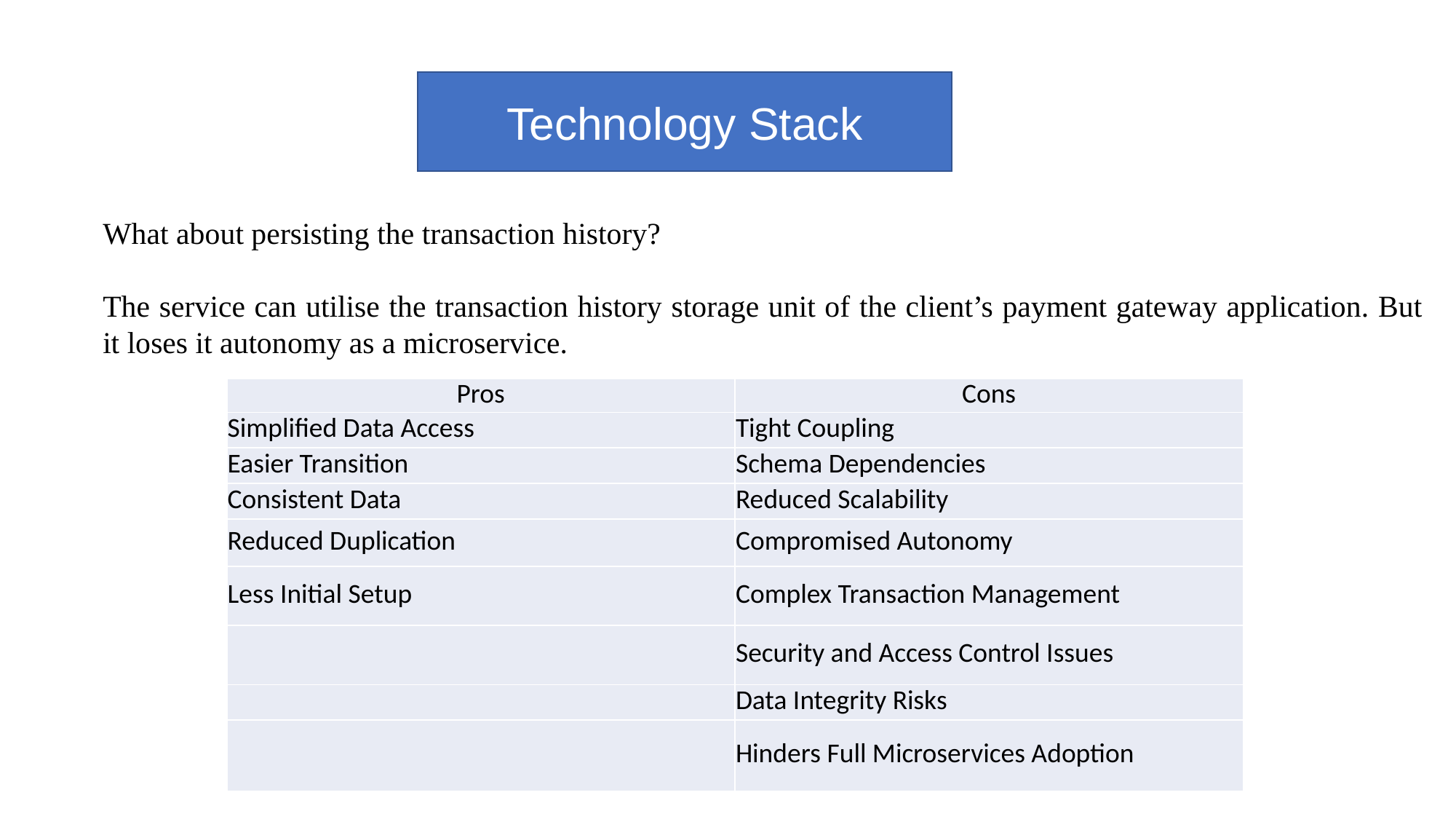

Technology Stack
What about persisting the transaction history?

The service can utilise the transaction history storage unit of the client’s payment gateway application. But it loses it autonomy as a microservice.

| Pros | Cons |
| --- | --- |
| Simplified Data Access | Tight Coupling |
| Easier Transition | Schema Dependencies |
| Consistent Data | Reduced Scalability |
| Reduced Duplication | Compromised Autonomy |
| Less Initial Setup | Complex Transaction Management |
|  | Security and Access Control Issues |
|  | Data Integrity Risks |
|  | Hinders Full Microservices Adoption |